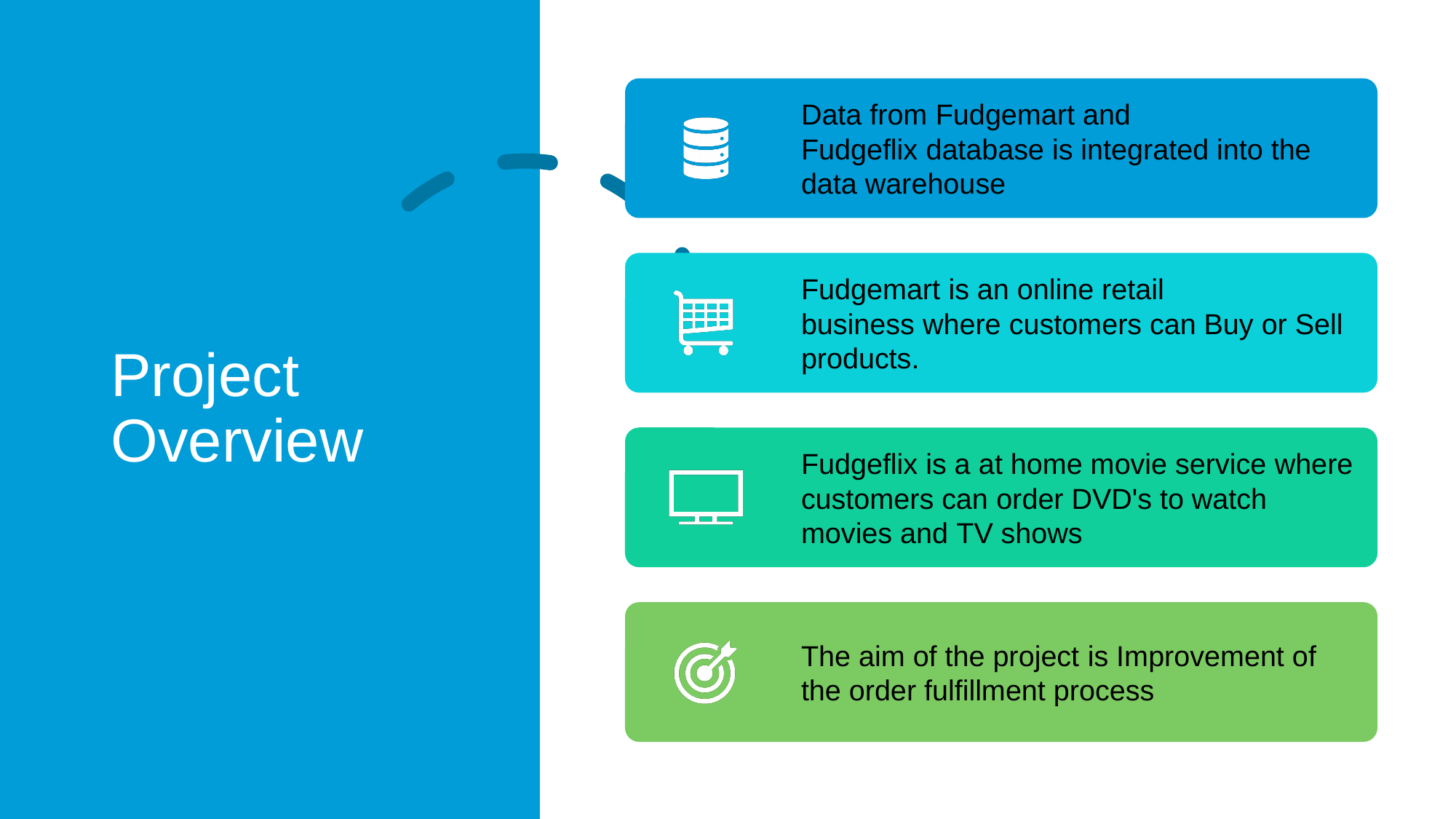

# Project Overview
Data from Fudgemart and Fudgeflix database is integrated into the data warehouse
Fudgemart is an online retail business where customers can Buy or Sell products.
Fudgeflix is a at home movie service where customers can order DVD's to watch movies and TV shows
The aim of the project is Improvement of the order fulfillment process